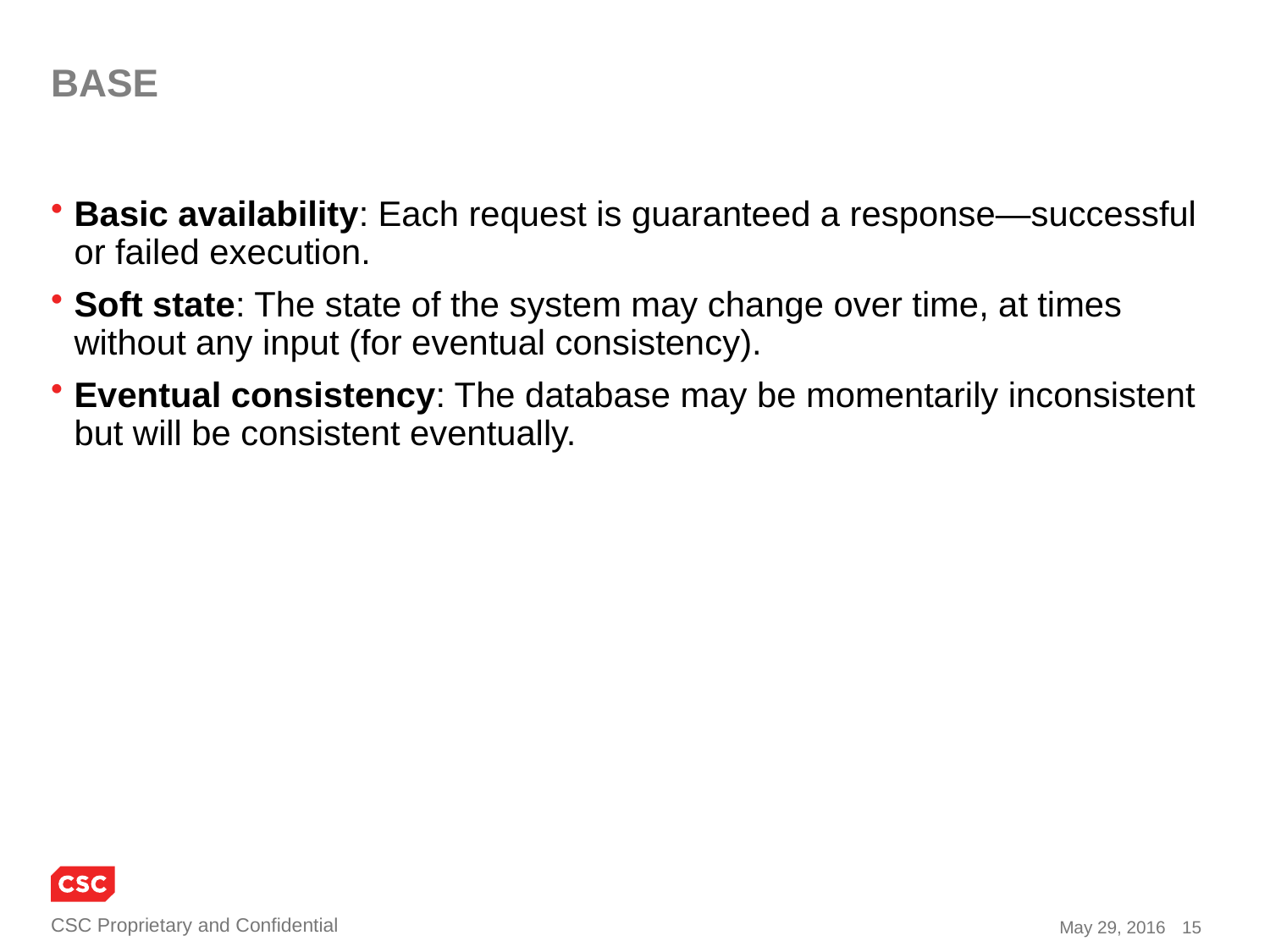

# BASE
Basic availability: Each request is guaranteed a response—successful or failed execution.
Soft state: The state of the system may change over time, at times without any input (for eventual consistency).
Eventual consistency: The database may be momentarily inconsistent but will be consistent eventually.